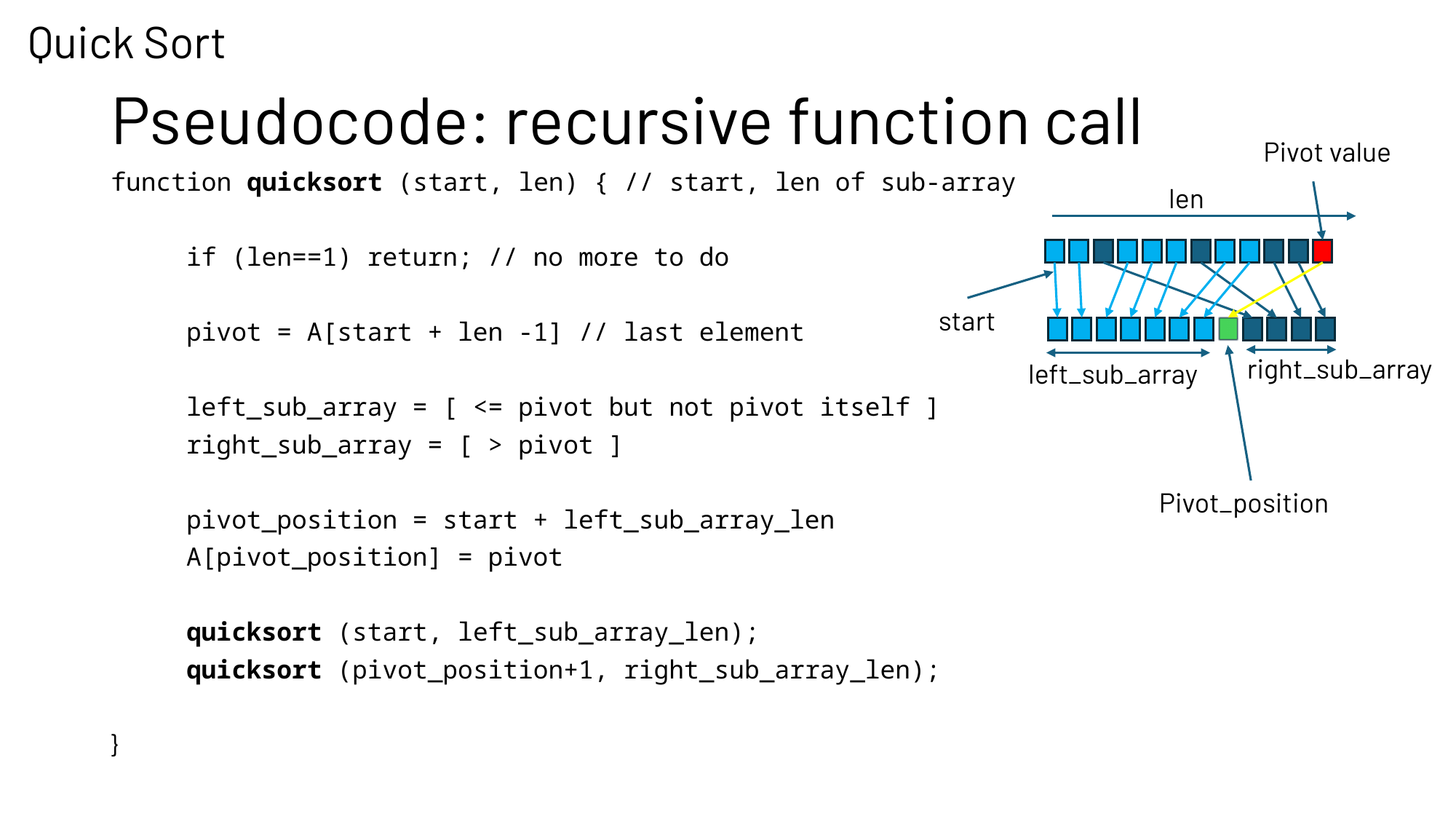

Quick Sort
# Pseudocode: recursive function call
Pivot value
function quicksort (start, len) { // start, len of sub-array

	if (len==1) return; // no more to do

	pivot = A[start + len -1] // last element

	left_sub_array = [ <= pivot but not pivot itself ]
	right_sub_array = [ > pivot ]

	pivot_position = start + left_sub_array_len
	A[pivot_position] = pivot

	quicksort (start, left_sub_array_len);
	quicksort (pivot_position+1, right_sub_array_len);

}
len

start

left_sub_array

right_sub_array

Pivot_position